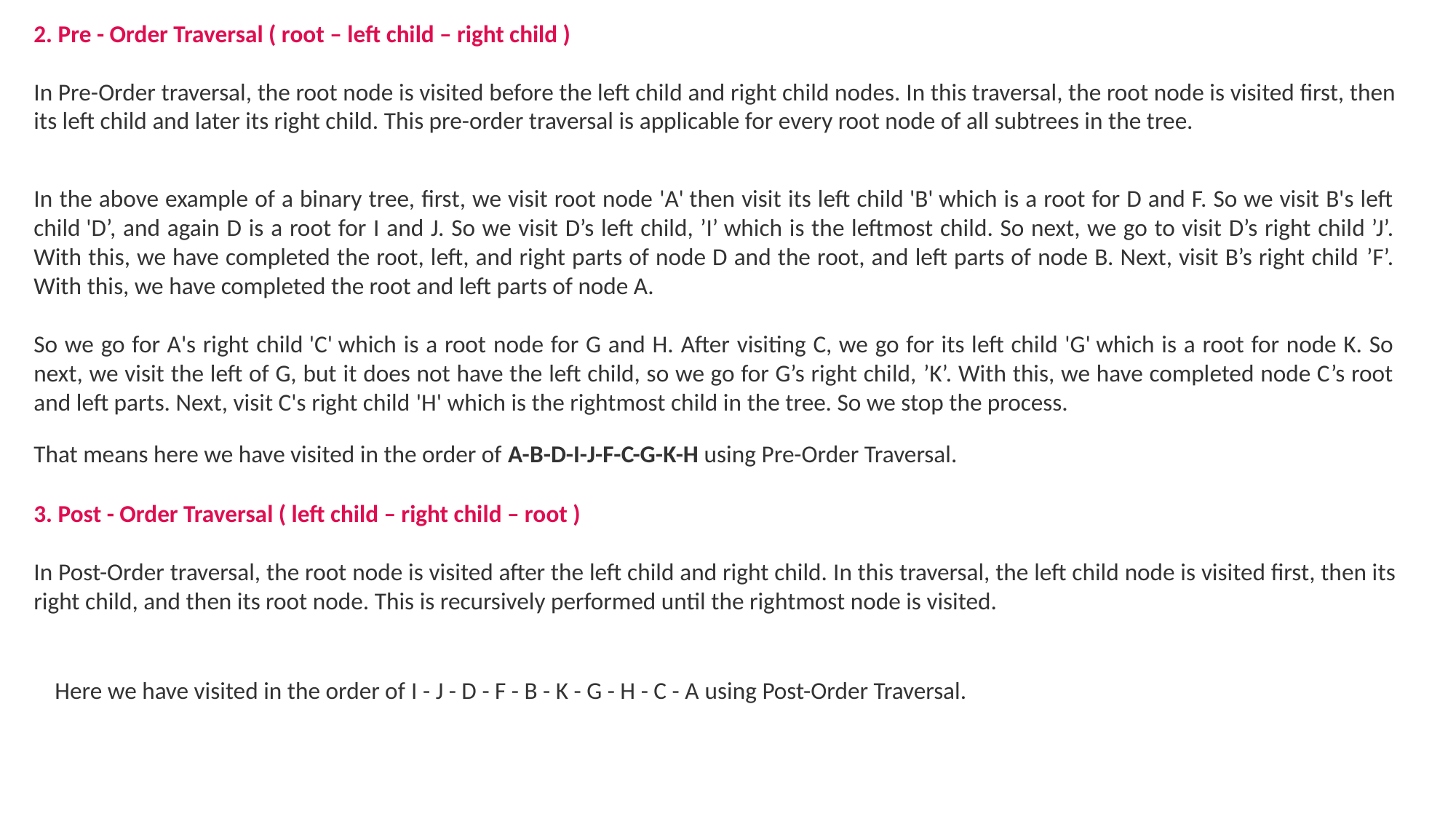

2. Pre - Order Traversal ( root – left child – right child )

In Pre-Order traversal, the root node is visited before the left child and right child nodes. In this traversal, the root node is visited first, then its left child and later its right child. This pre-order traversal is applicable for every root node of all subtrees in the tree.
In the above example of a binary tree, first, we visit root node 'A' then visit its left child 'B' which is a root for D and F. So we visit B's left child 'D’, and again D is a root for I and J. So we visit D’s left child, ’I’ which is the leftmost child. So next, we go to visit D’s right child ’J’. With this, we have completed the root, left, and right parts of node D and the root, and left parts of node B. Next, visit B’s right child ’F’. With this, we have completed the root and left parts of node A.

So we go for A's right child 'C' which is a root node for G and H. After visiting C, we go for its left child 'G' which is a root for node K. So next, we visit the left of G, but it does not have the left child, so we go for G’s right child, ’K’. With this, we have completed node C’s root and left parts. Next, visit C's right child 'H' which is the rightmost child in the tree. So we stop the process.
That means here we have visited in the order of A-B-D-I-J-F-C-G-K-H using Pre-Order Traversal.
3. Post - Order Traversal ( left child – right child – root )

In Post-Order traversal, the root node is visited after the left child and right child. In this traversal, the left child node is visited first, then its right child, and then its root node. This is recursively performed until the rightmost node is visited.
Here we have visited in the order of I - J - D - F - B - K - G - H - C - A using Post-Order Traversal.